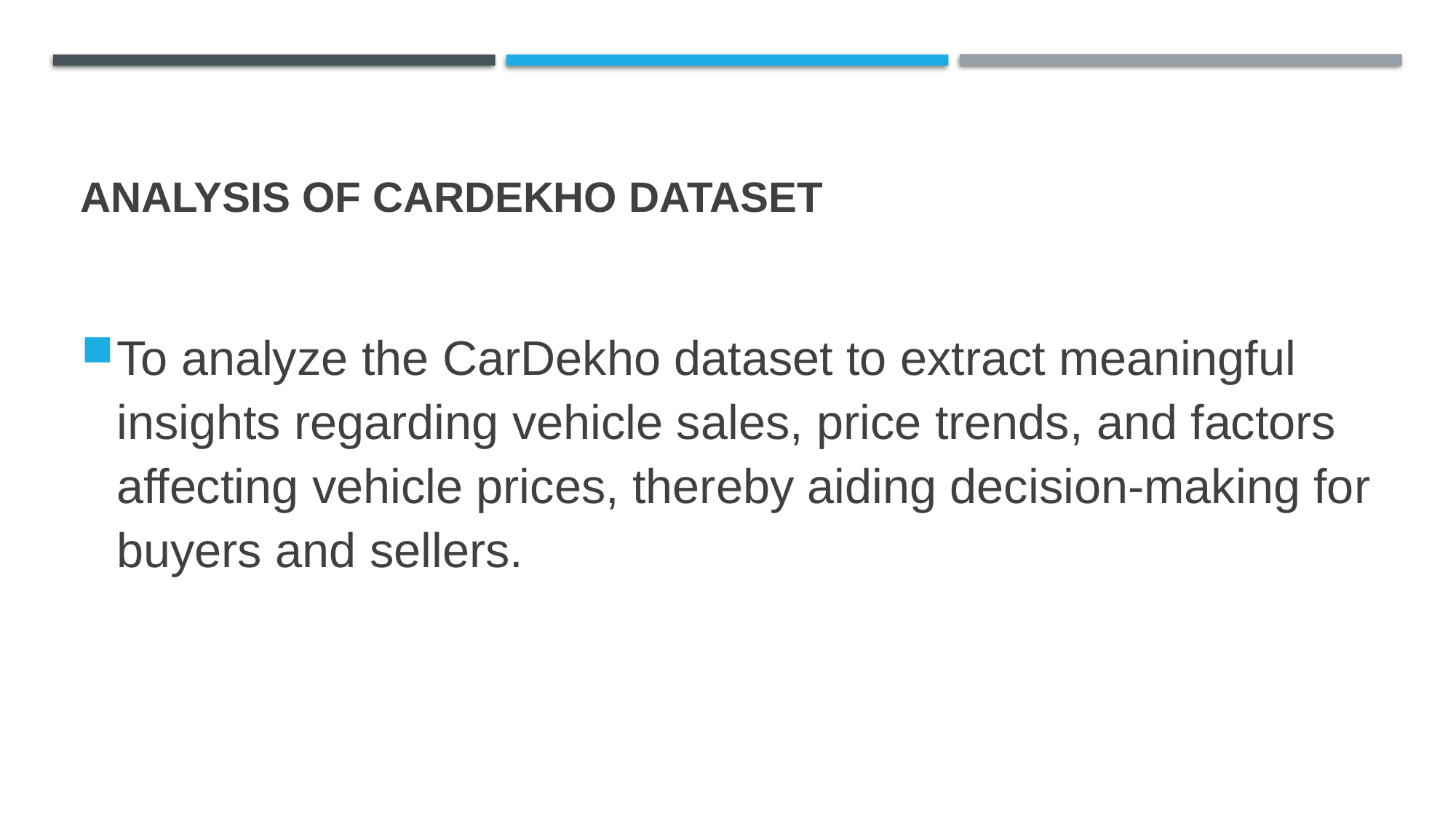

# Analysis of CarDekho Dataset
To analyze the CarDekho dataset to extract meaningful insights regarding vehicle sales, price trends, and factors affecting vehicle prices, thereby aiding decision-making for buyers and sellers.